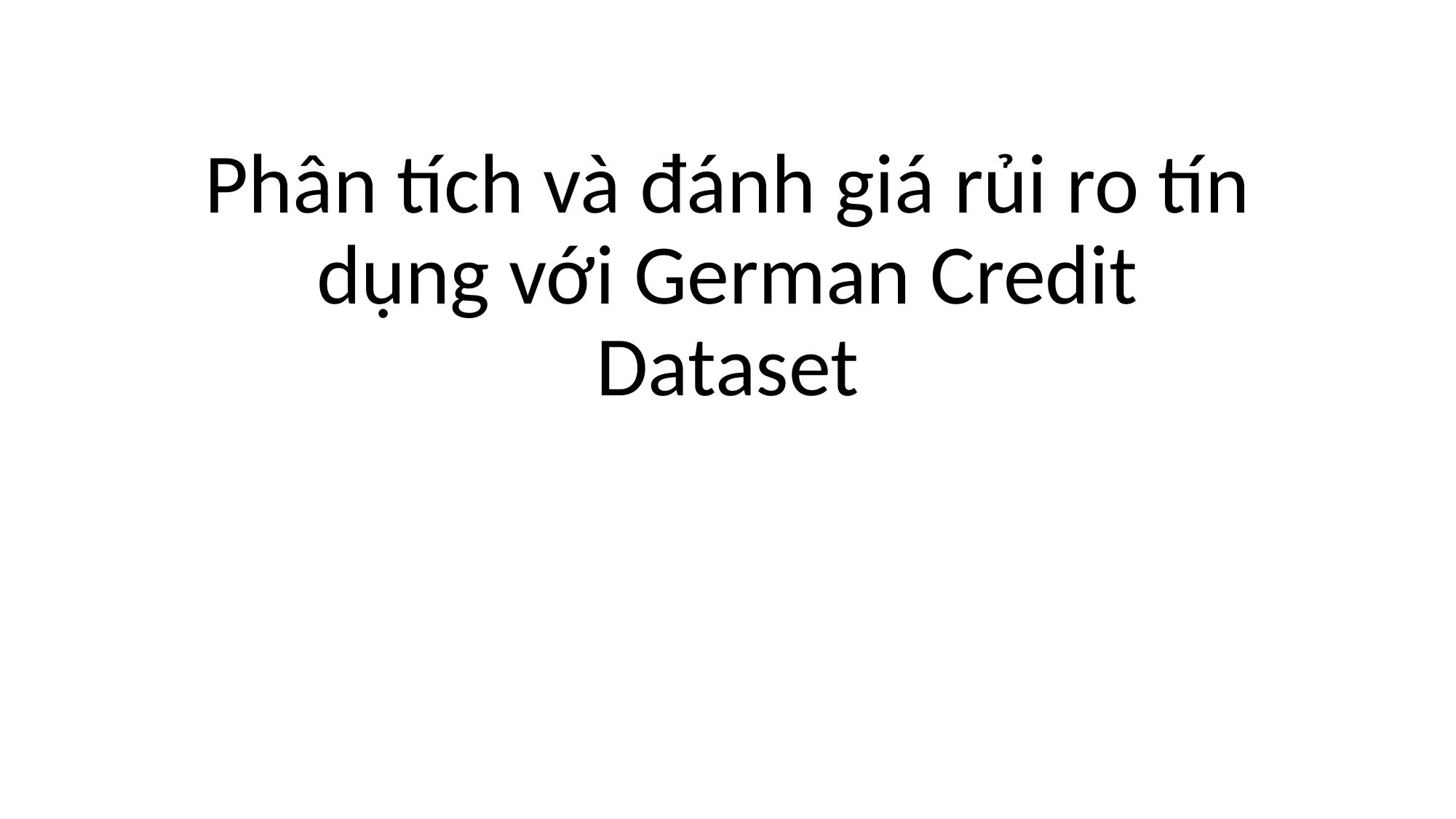

# Phân tích và đánh giá rủi ro tín dụng với German Credit Dataset